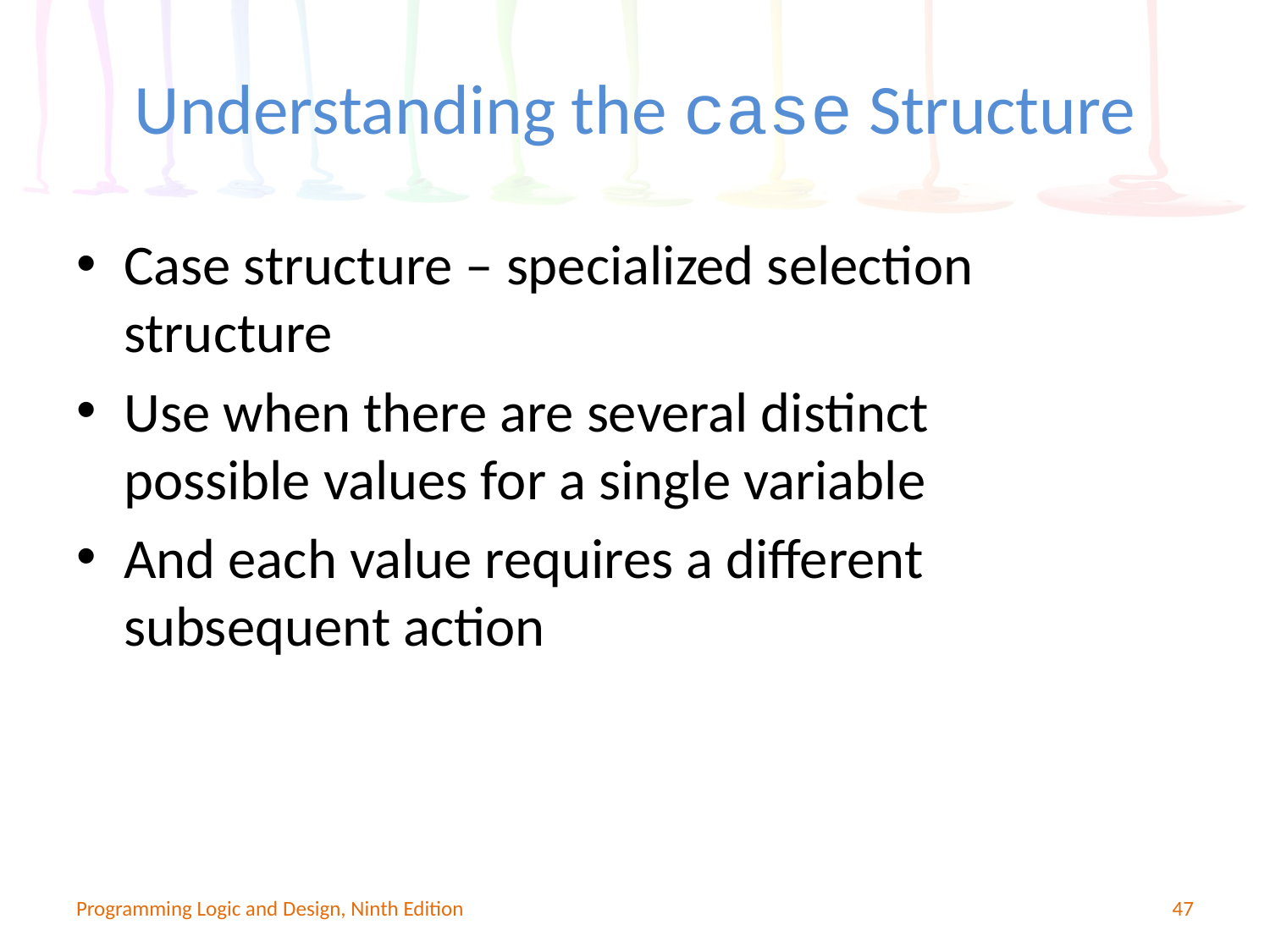

# Understanding the case Structure
Case structure – specialized selection structure
Use when there are several distinct possible values for a single variable
And each value requires a different subsequent action
Programming Logic and Design, Ninth Edition
47